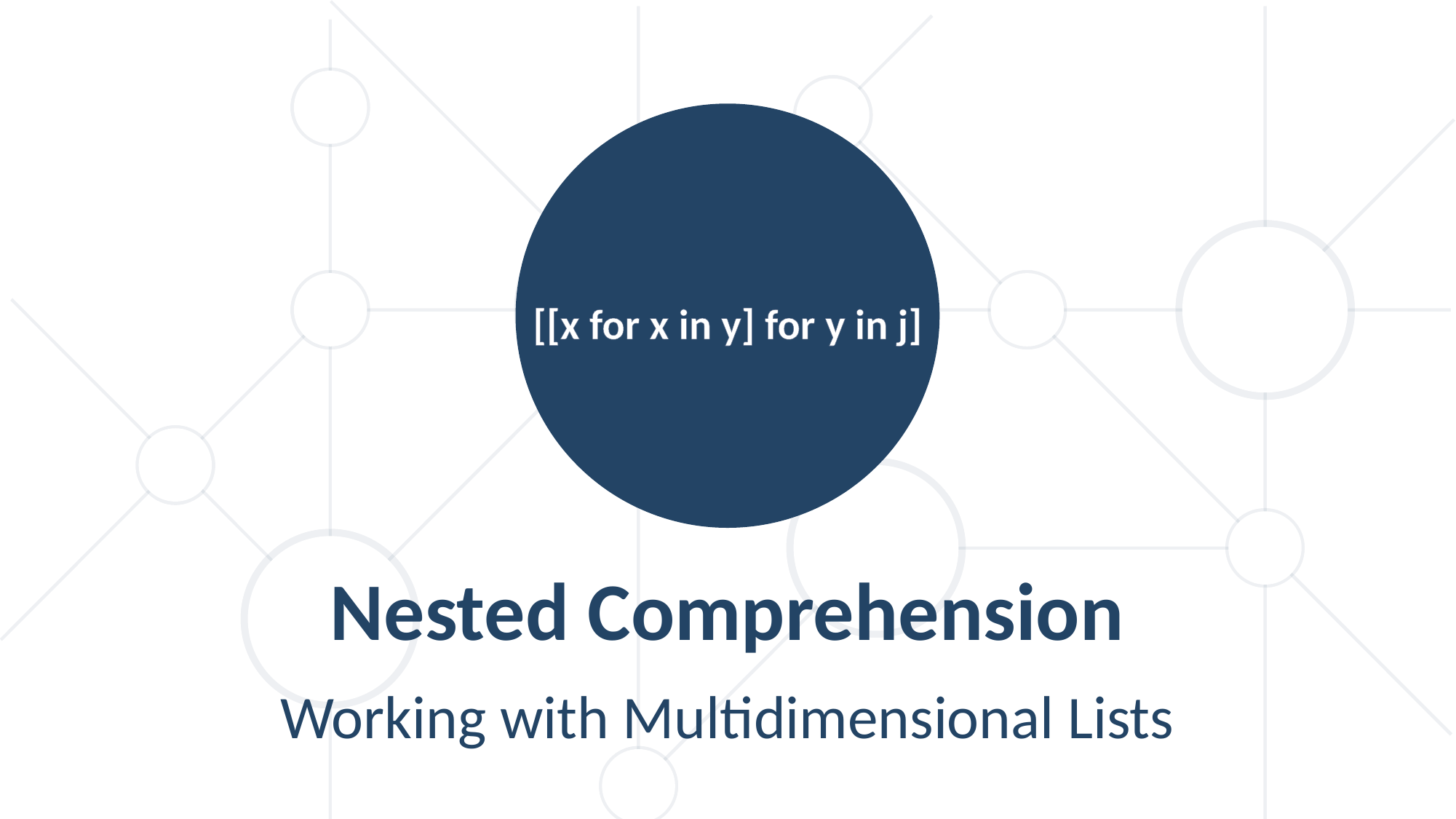

[[x for x in y] for y in j]
Nested Comprehension
Working with Multidimensional Lists